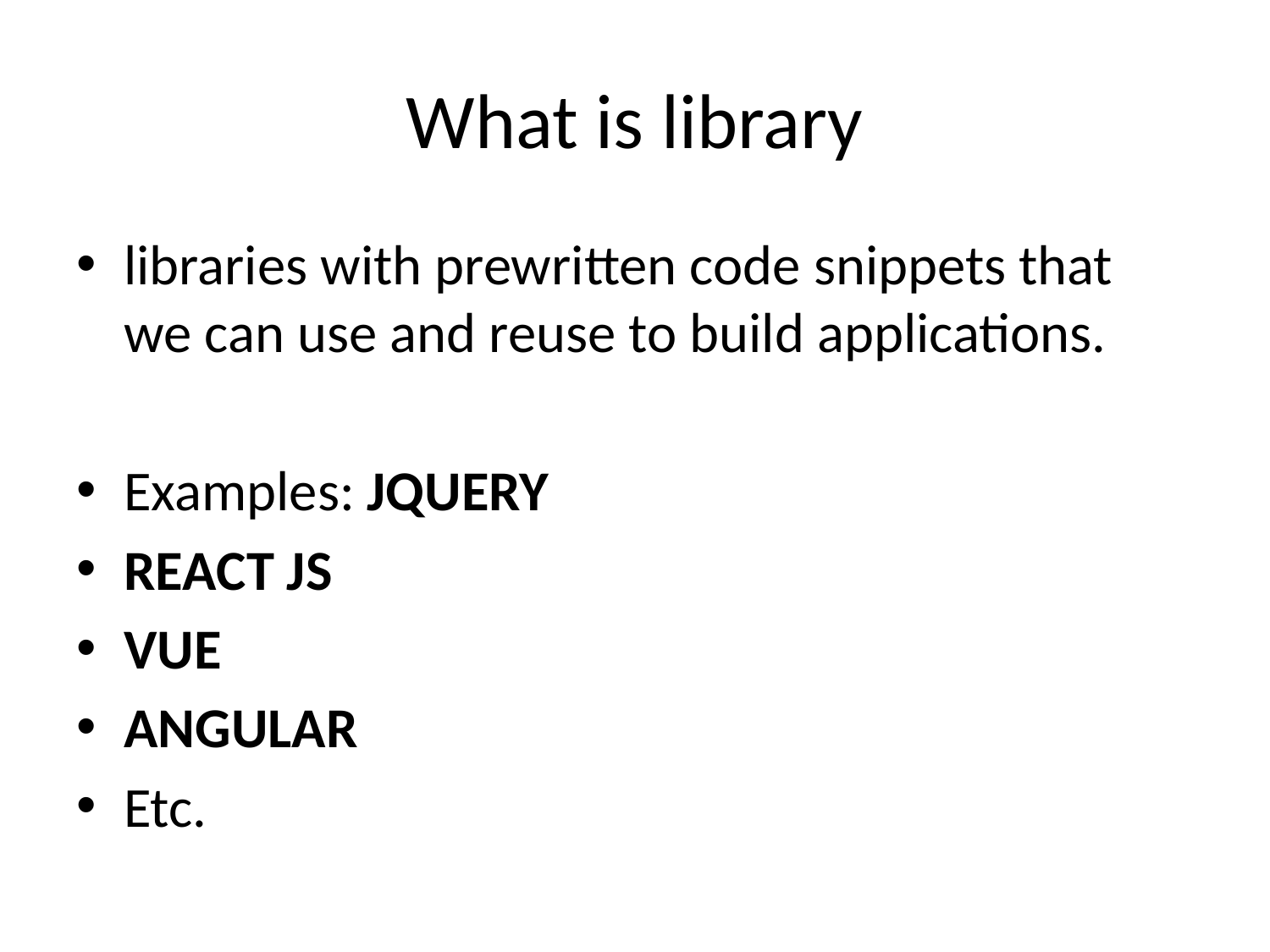

# What is library
libraries with prewritten code snippets that we can use and reuse to build applications.

Examples: JQUERY
REACT JS
VUE
ANGULAR
Etc.